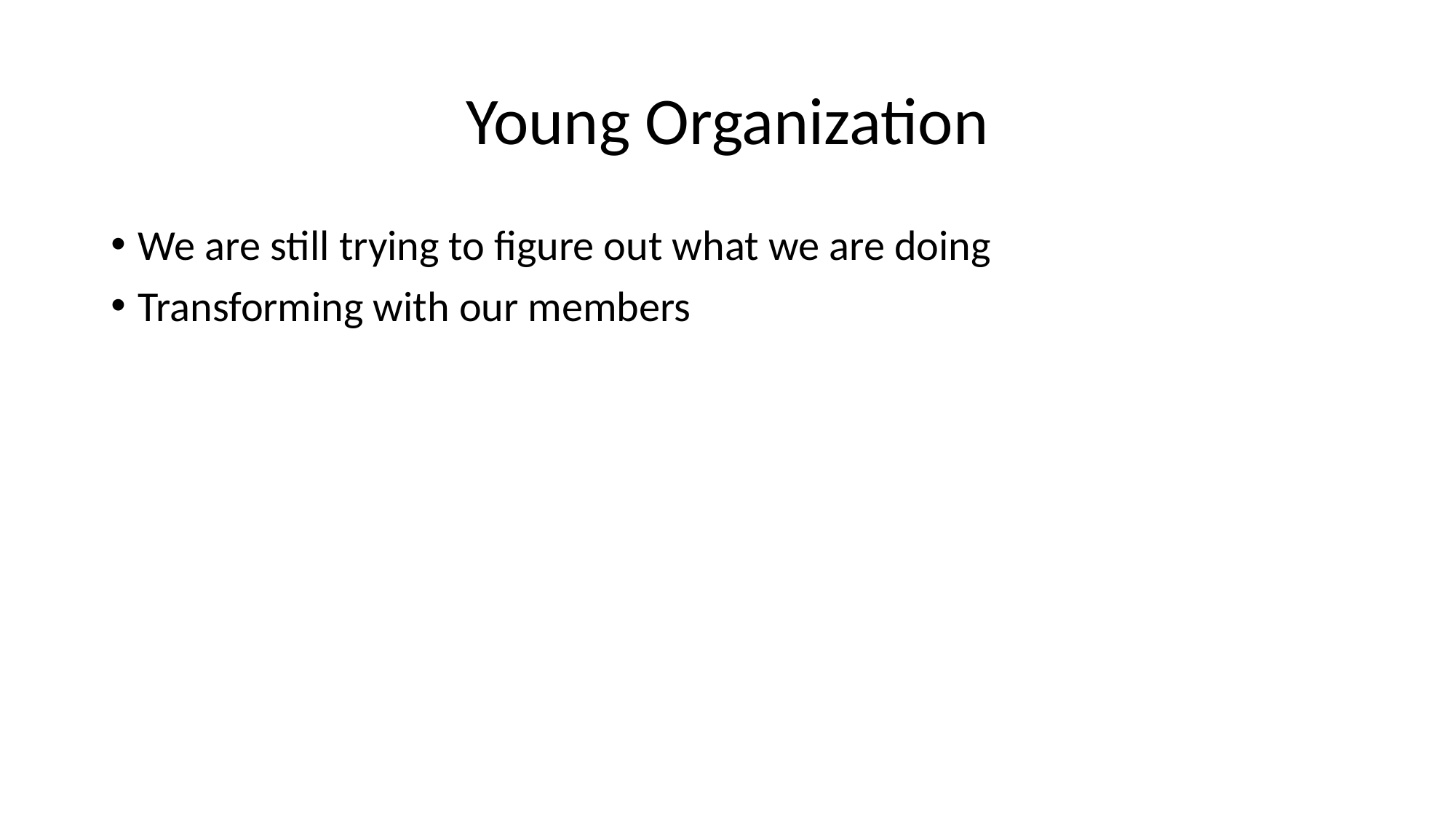

# Young Organization
We are still trying to figure out what we are doing
Transforming with our members